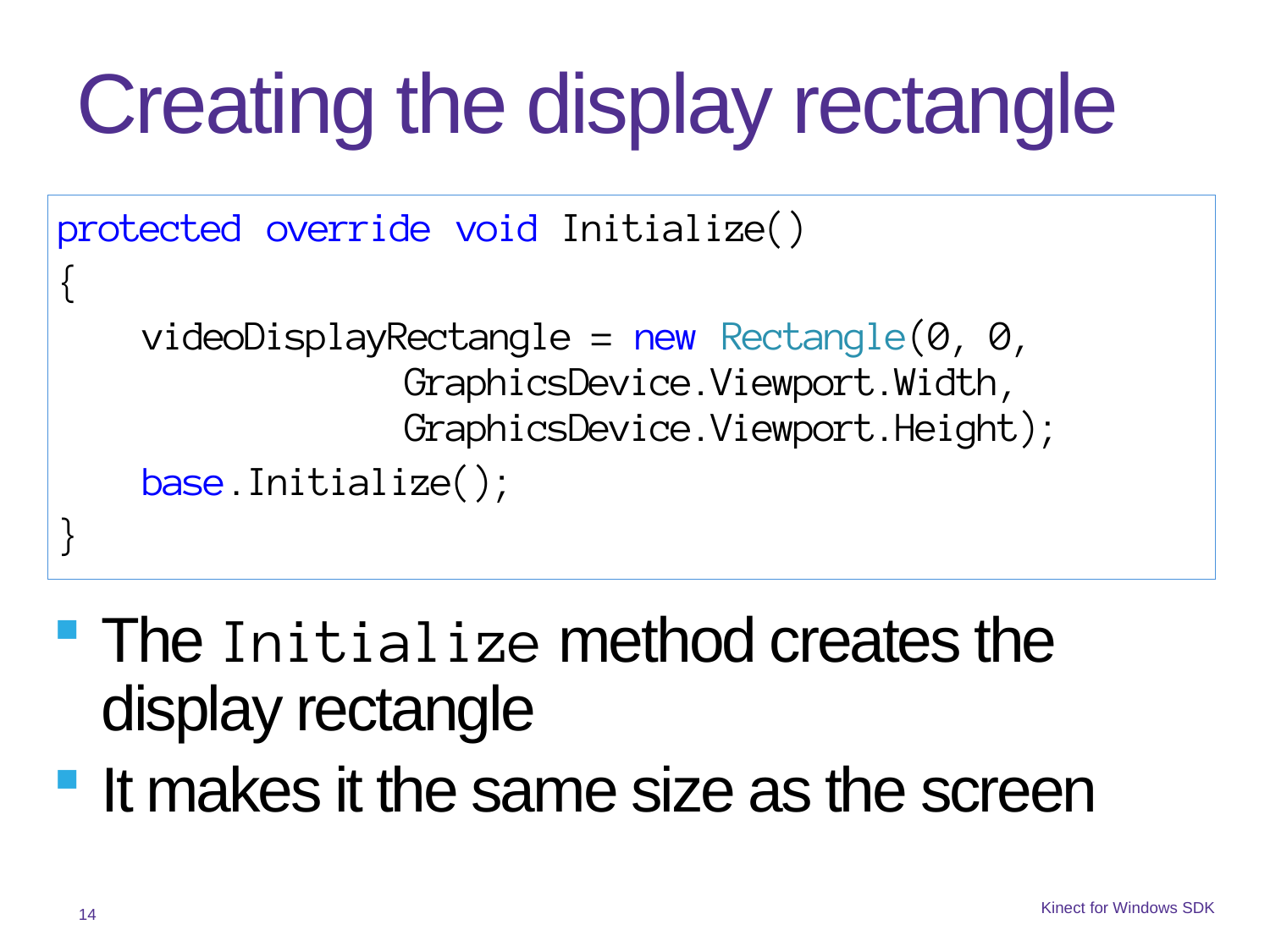

# Creating the display rectangle
protected override void Initialize()
{
    videoDisplayRectangle = new Rectangle(0, 0,
                 GraphicsDevice.Viewport.Width,
                 GraphicsDevice.Viewport.Height);
    base.Initialize();
}
The Initialize method creates the display rectangle
It makes it the same size as the screen
14